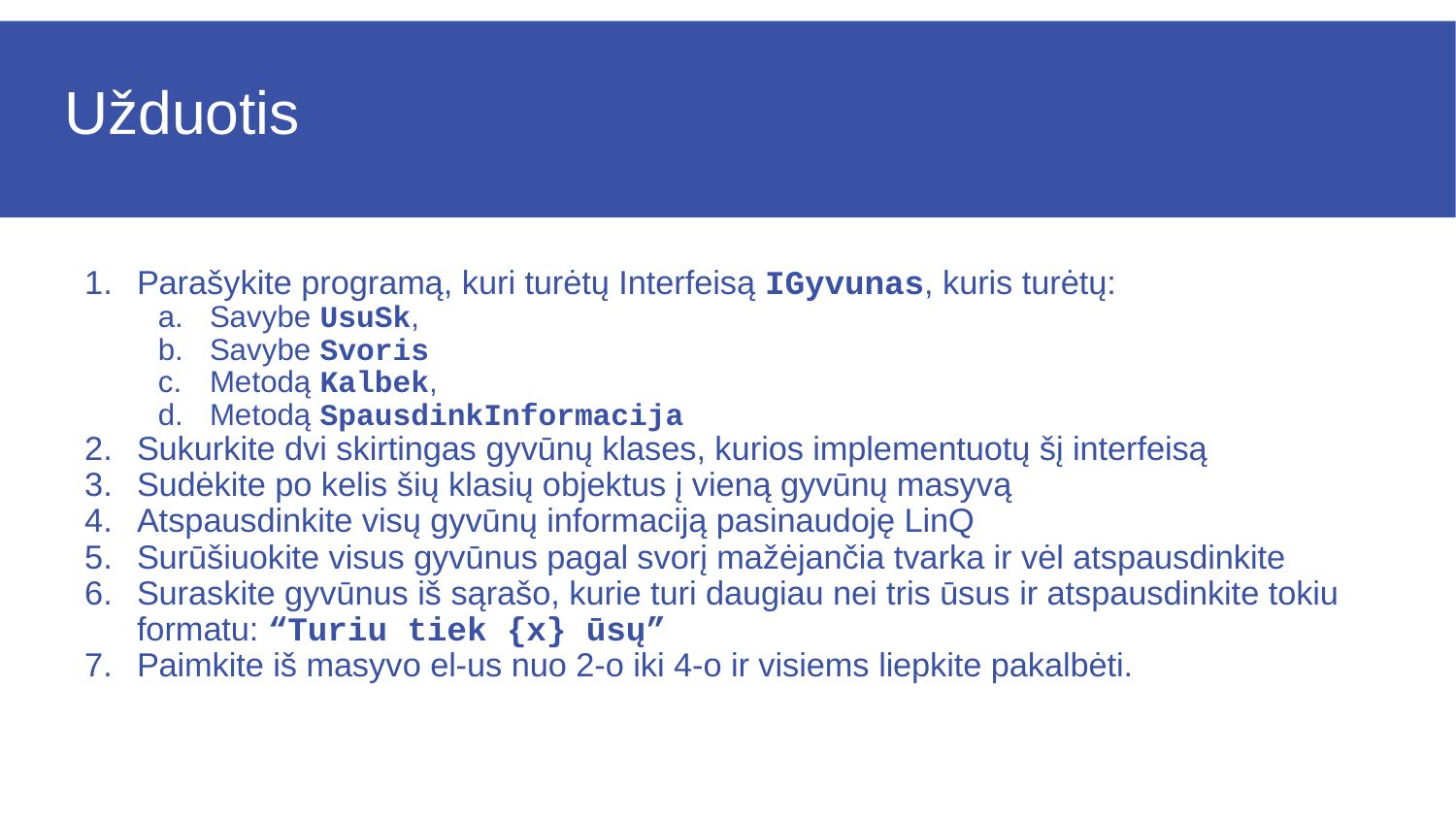

# Užduotis
Parašykite programą, kuri turėtų Interfeisą IGyvunas, kuris turėtų:
Savybe UsuSk,
Savybe Svoris
Metodą Kalbek,
Metodą SpausdinkInformacija
Sukurkite dvi skirtingas gyvūnų klases, kurios implementuotų šį interfeisą
Sudėkite po kelis šių klasių objektus į vieną gyvūnų masyvą
Atspausdinkite visų gyvūnų informaciją pasinaudoję LinQ
Surūšiuokite visus gyvūnus pagal svorį mažėjančia tvarka ir vėl atspausdinkite
Suraskite gyvūnus iš sąrašo, kurie turi daugiau nei tris ūsus ir atspausdinkite tokiu formatu: “Turiu tiek {x} ūsų”
Paimkite iš masyvo el-us nuo 2-o iki 4-o ir visiems liepkite pakalbėti.